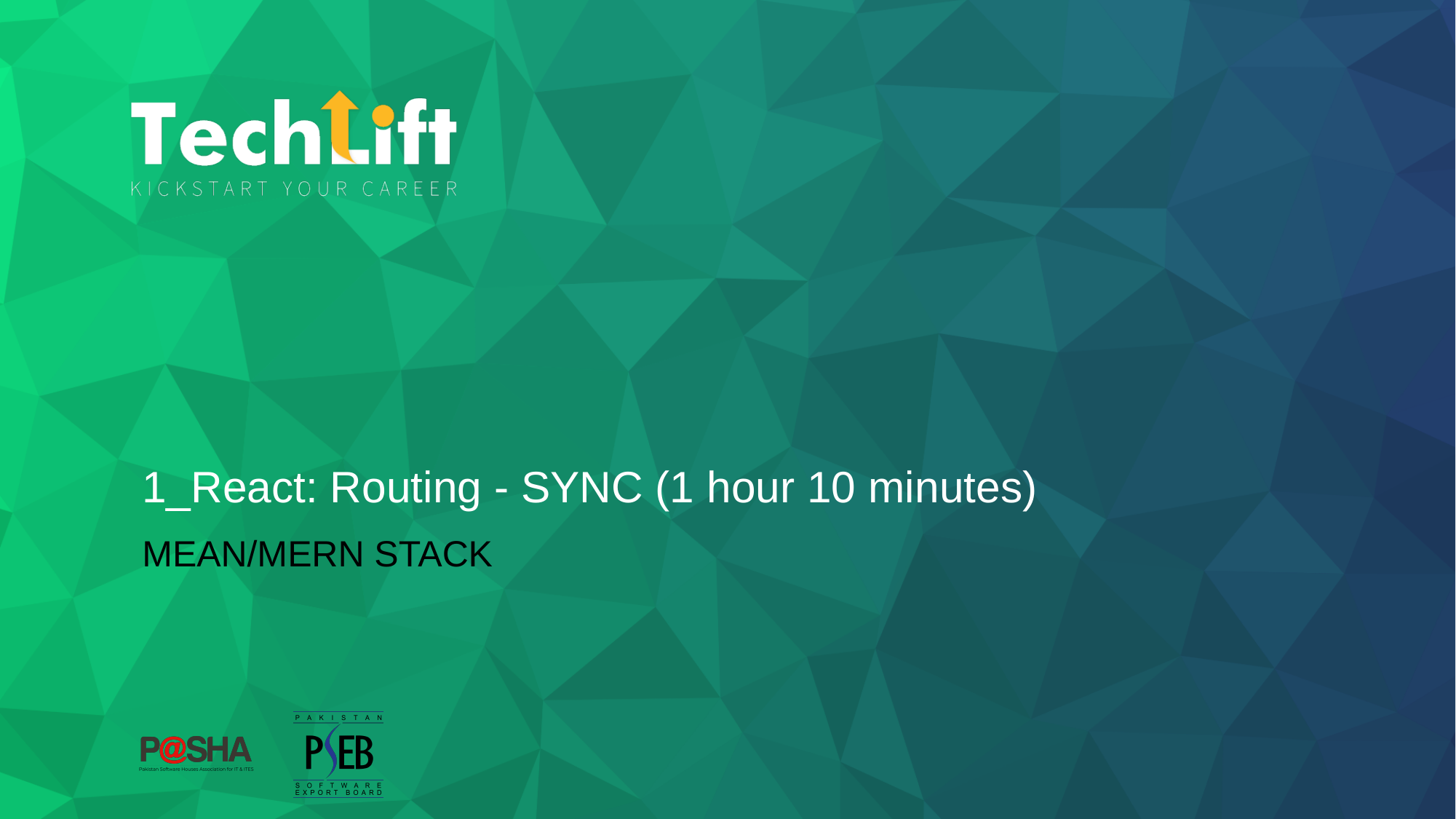

# 1_React: Routing - SYNC (1 hour 10 minutes)
MEAN/MERN STACK